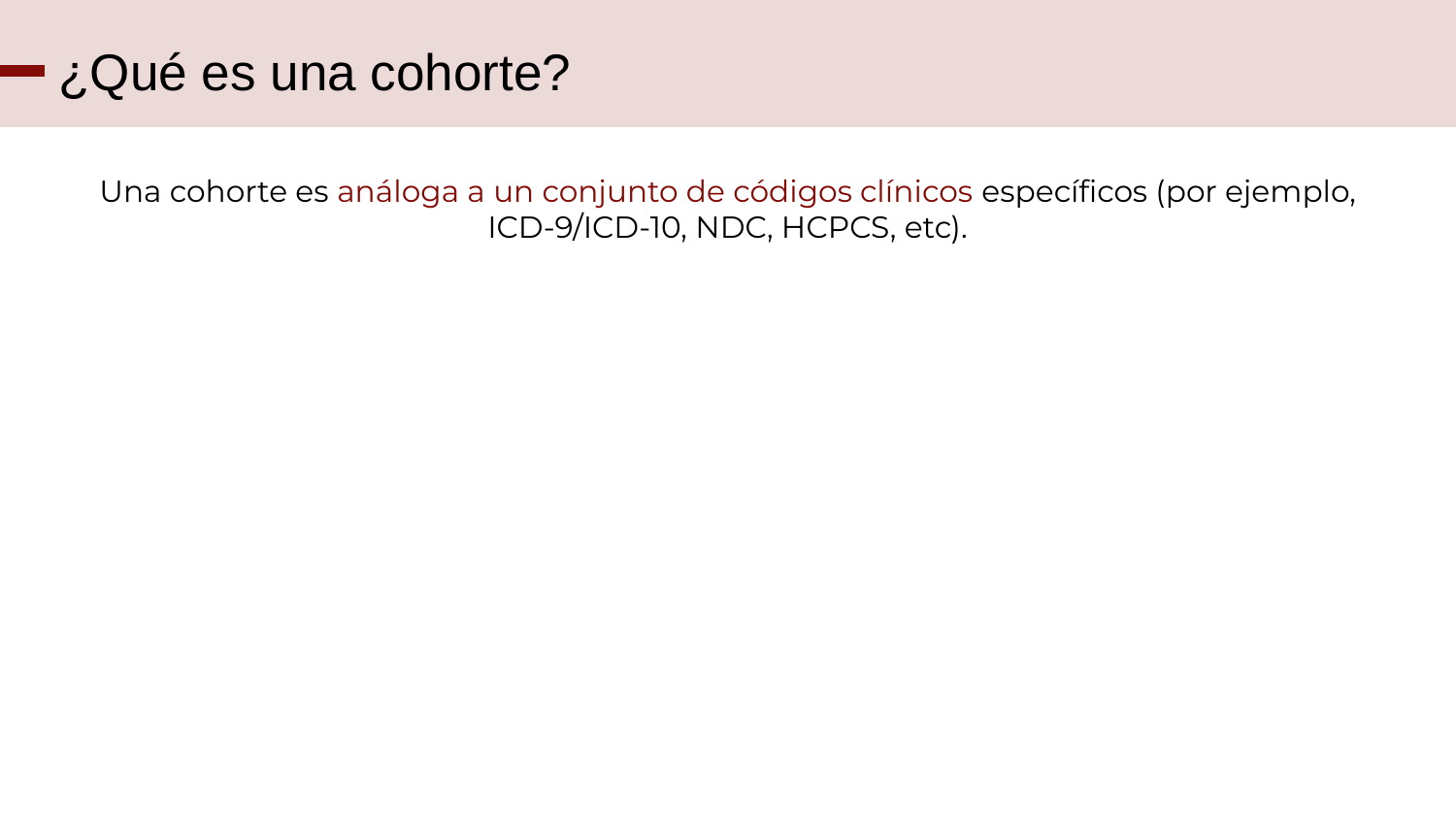

¿Qué es una cohorte?
Una cohorte es análoga a un conjunto de códigos clínicos específicos (por ejemplo, ICD-9/ICD-10, NDC, HCPCS, etc).